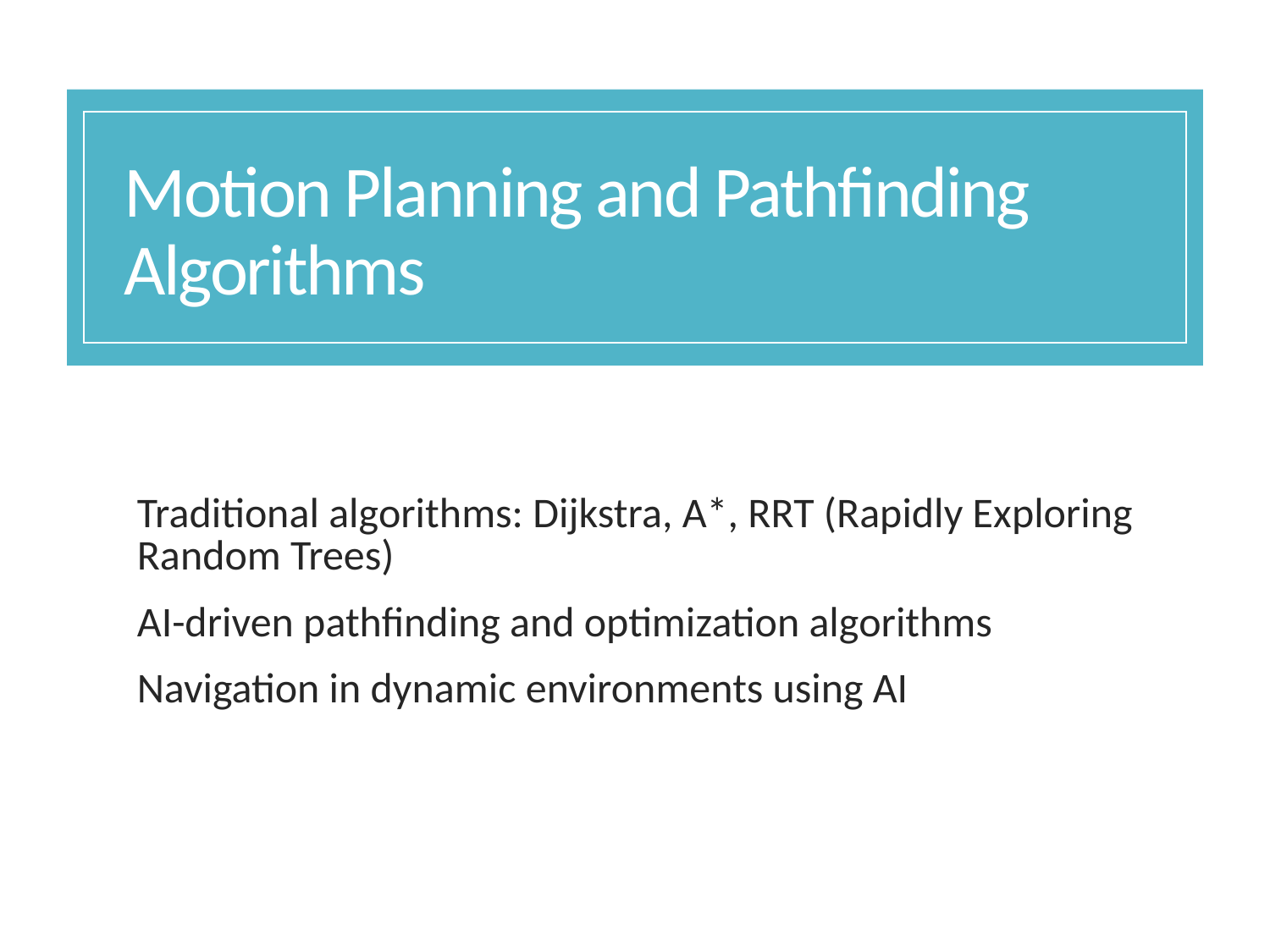

# Motion Planning and Pathfinding Algorithms

Traditional algorithms: Dijkstra, A*, RRT (Rapidly Exploring Random Trees)
AI-driven pathfinding and optimization algorithms
Navigation in dynamic environments using AI